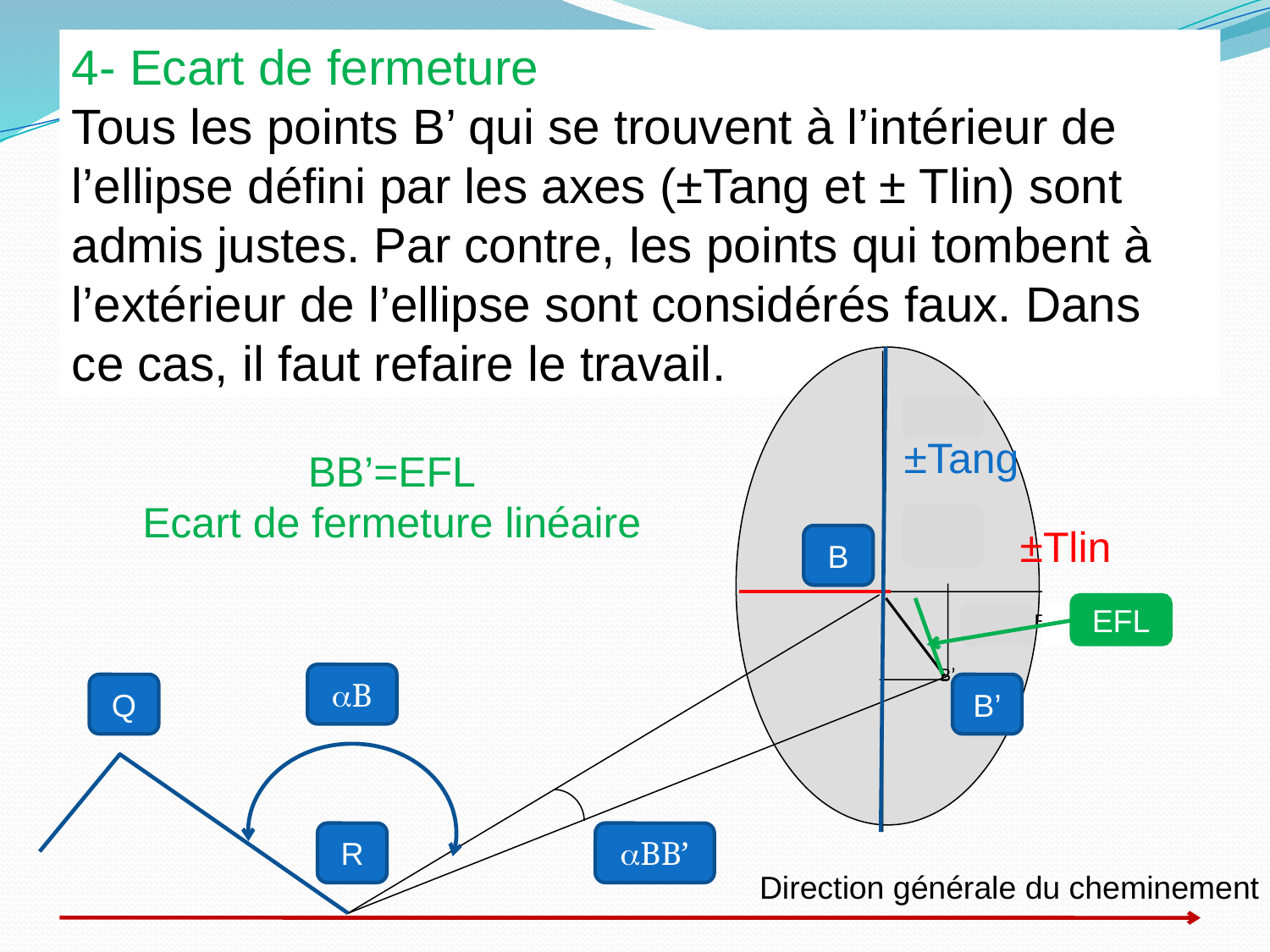

4- Ecart de fermeture
Tous les points B’ qui se trouvent à l’intérieur de l’ellipse défini par les axes (±Tang et ± Tlin) sont admis justes. Par contre, les points qui tombent à l’extérieur de l’ellipse sont considérés faux. Dans ce cas, il faut refaire le travail.
±Tang
±Tlin
B
EFL
αB
Q
R
αBB’
B’

±Tang
±Tlin
B

BB’ =EFL
B’

αBB’
R
BB’=EFL
Ecart de fermeture linéaire

Direction générale du cheminement